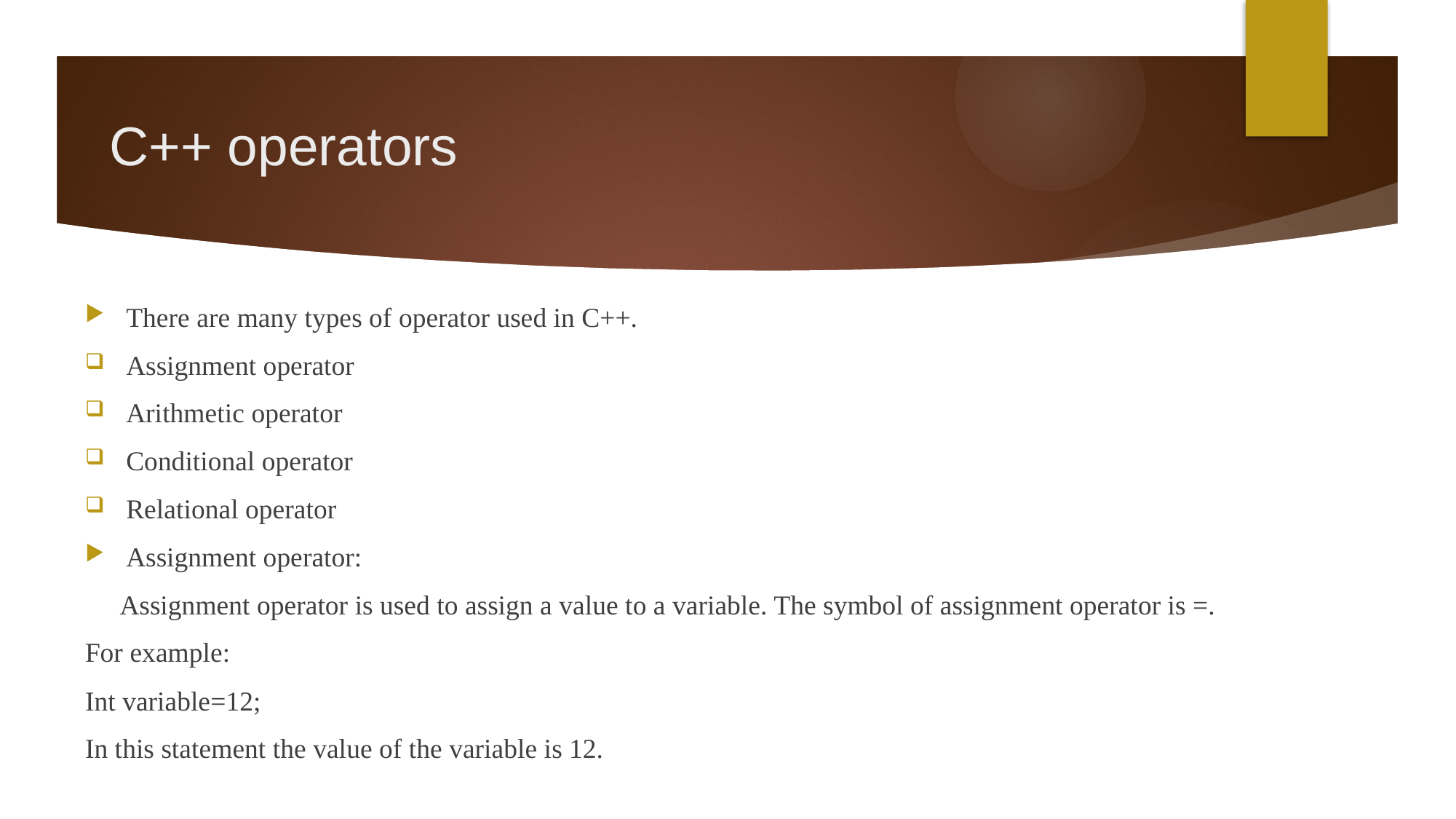

# C++ operators
There are many types of operator used in C++.
Assignment operator
Arithmetic operator
Conditional operator
Relational operator
Assignment operator:
     Assignment operator is used to assign a value to a variable. The symbol of assignment operator is =.
For example:
Int variable=12;
In this statement the value of the variable is 12.